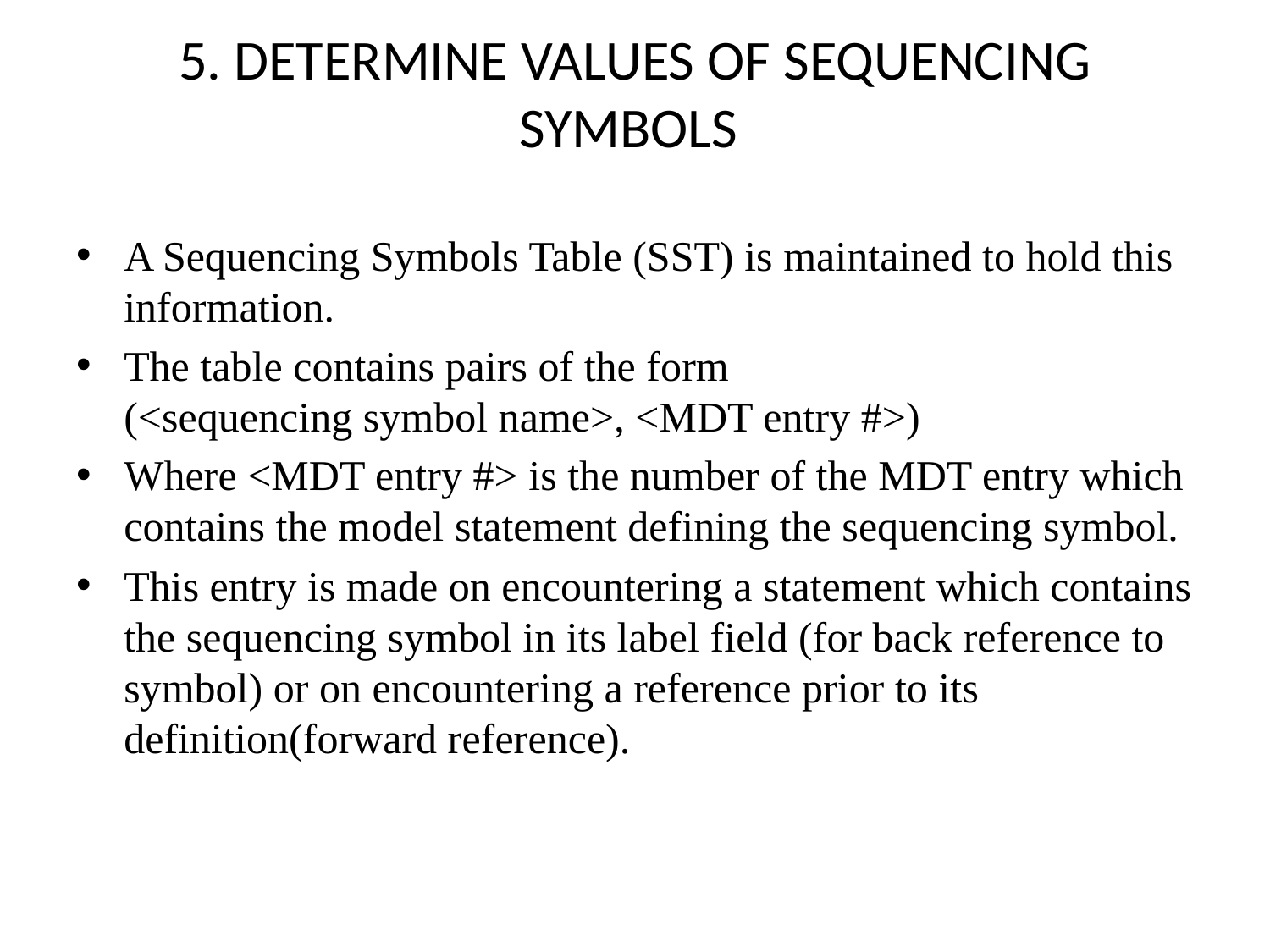

# 5. DETERMINE VALUES OF SEQUENCING SYMBOLS
A Sequencing Symbols Table (SST) is maintained to hold this information.
The table contains pairs of the form
(<sequencing symbol name>, <MDT entry #>)
Where <MDT entry #> is the number of the MDT entry which contains the model statement defining the sequencing symbol.
This entry is made on encountering a statement which contains the sequencing symbol in its label field (for back reference to symbol) or on encountering a reference prior to its definition(forward reference).